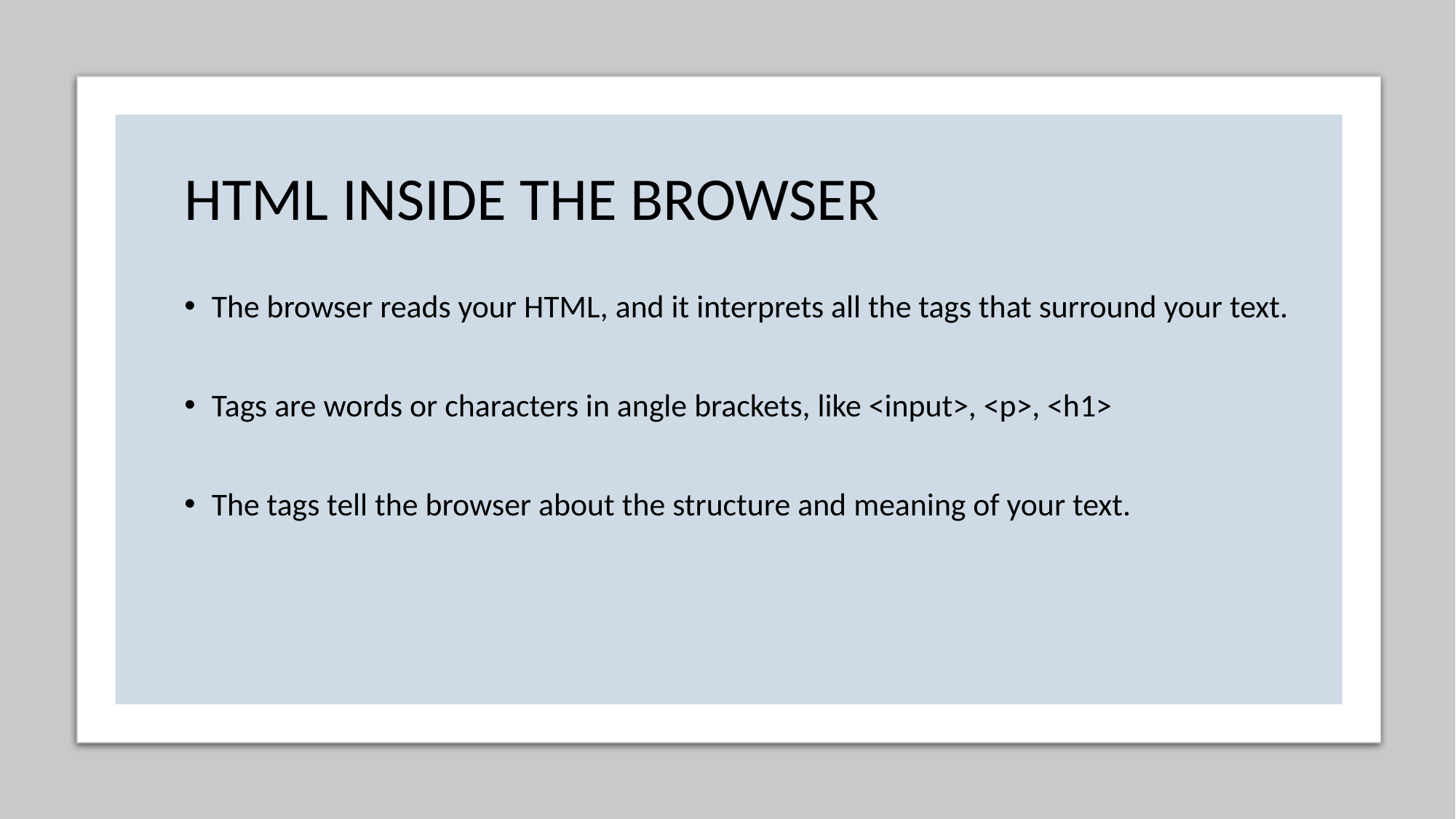

# HTML INSIDE THE BROWSER
The browser reads your HTML, and it interprets all the tags that surround your text.

Tags are words or characters in angle brackets, like <input>, <p>, <h1>

The tags tell the browser about the structure and meaning of your text.